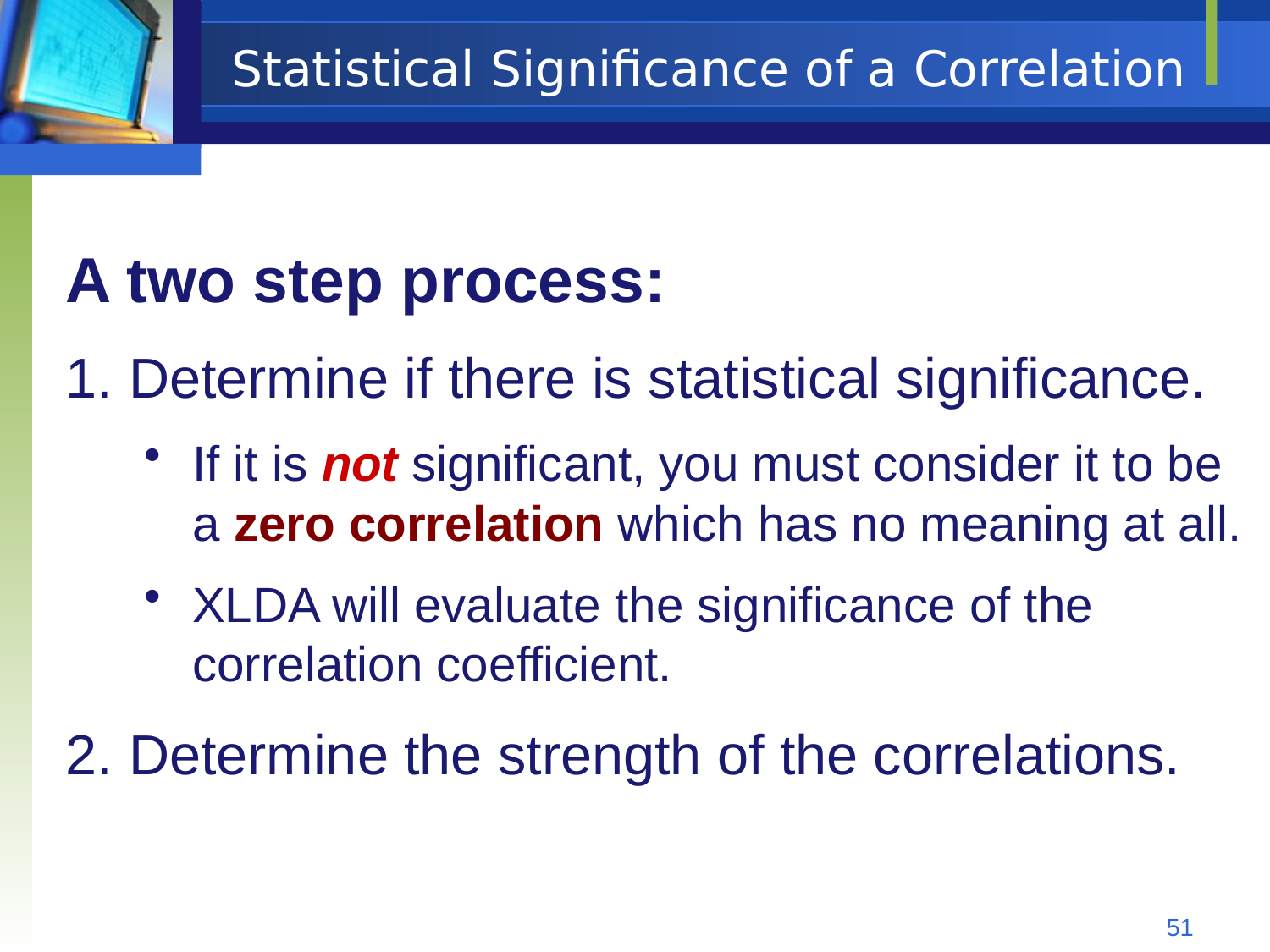

Statistical Significance of a Correlation
A two step process:
Determine if there is statistical significance.
If it is not significant, you must consider it to be a zero correlation which has no meaning at all.
XLDA will evaluate the significance of the correlation coefficient.
Determine the strength of the correlations.
51